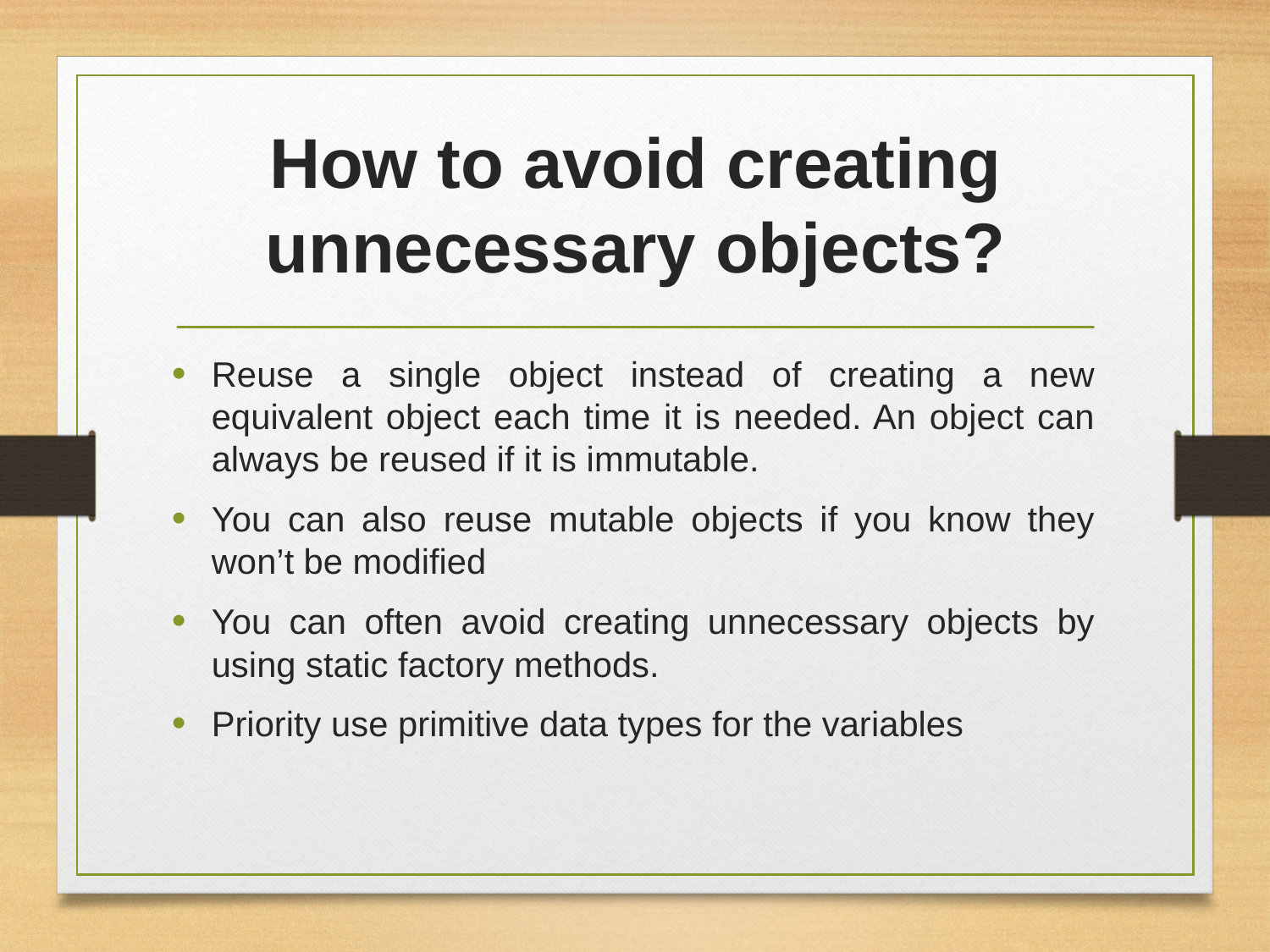

How to avoid creating unnecessary objects?
Reuse a single object instead of creating a new equivalent object each time it is needed. An object can always be reused if it is immutable.
You can also reuse mutable objects if you know they won’t be modified
You can often avoid creating unnecessary objects by using static factory methods.
Priority use primitive data types for the variables